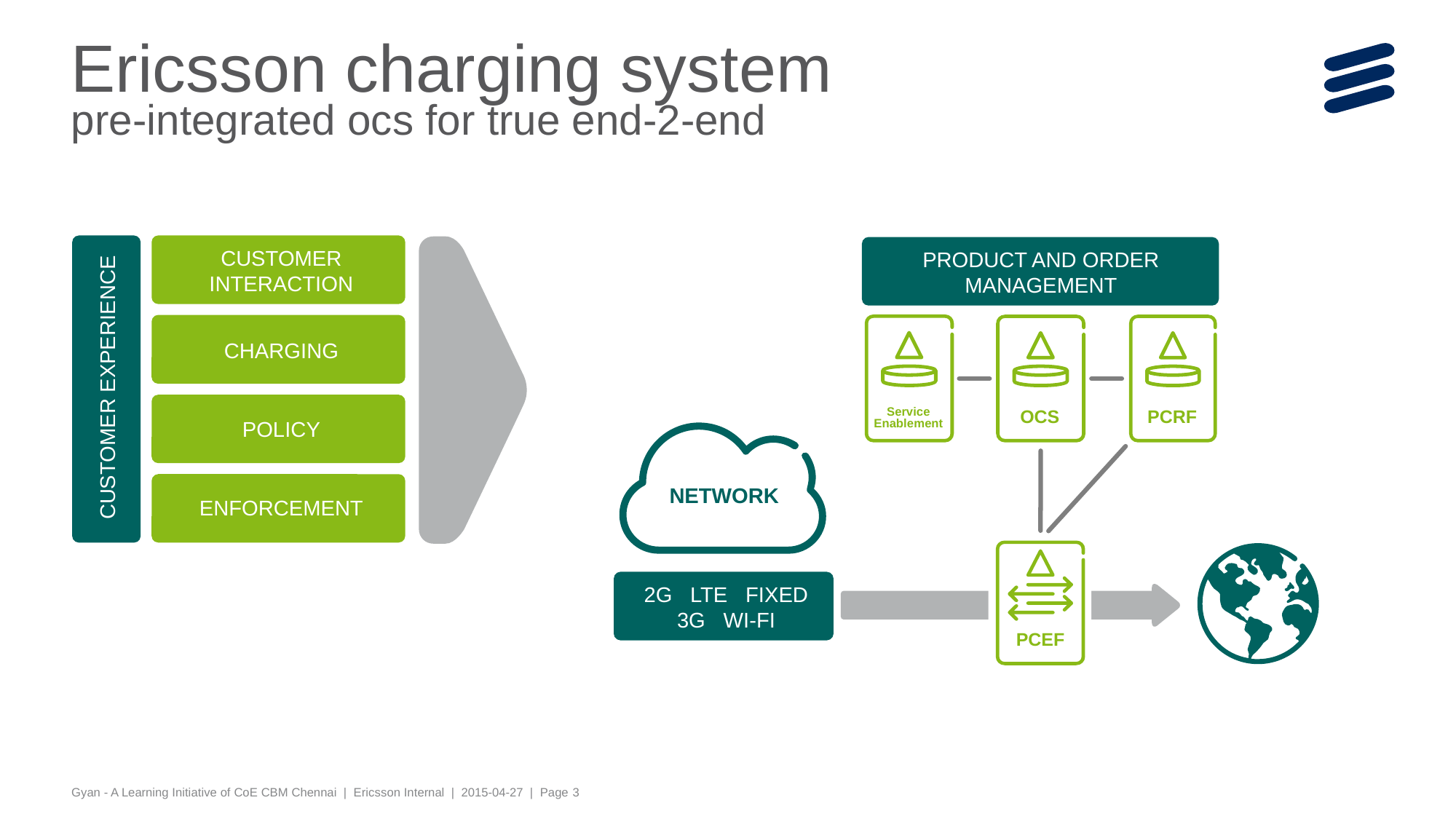

# Ericsson charging system pre-integrated ocs for true end-2-end

CUSTOMER INTERACTION

Product and order management

Service
Enablement

OCS

PCRF

CHARGING

CUSTOMER EXPERIENCE

POLICY

ENFORCEMENT
NETWORK

PCEF

2G   LTE   Fixed
3G   WI-FI